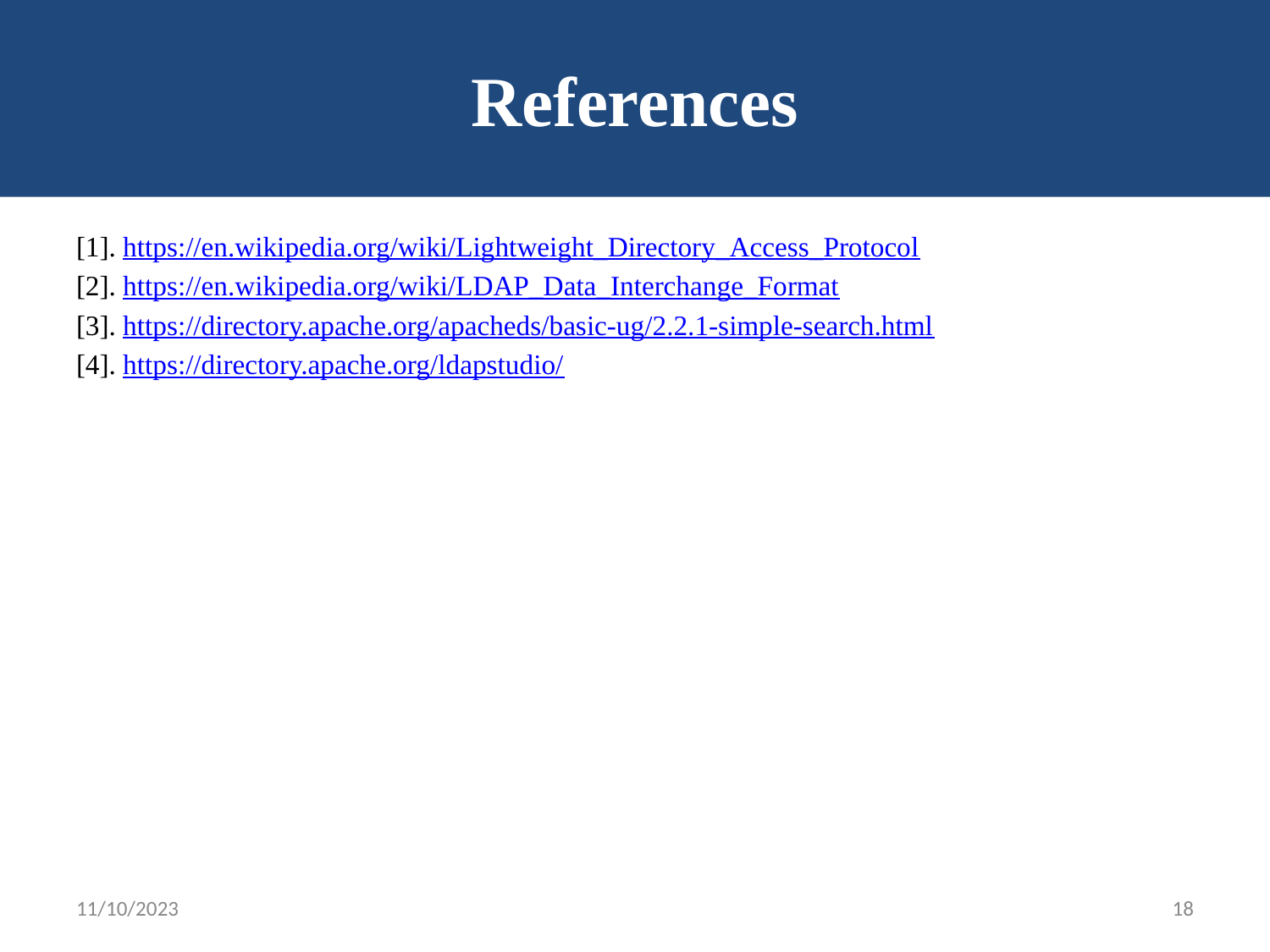

# References
[1]. https://en.wikipedia.org/wiki/Lightweight_Directory_Access_Protocol
[2]. https://en.wikipedia.org/wiki/LDAP_Data_Interchange_Format
[3]. https://directory.apache.org/apacheds/basic-ug/2.2.1-simple-search.html
[4]. https://directory.apache.org/ldapstudio/
11/10/2023
18